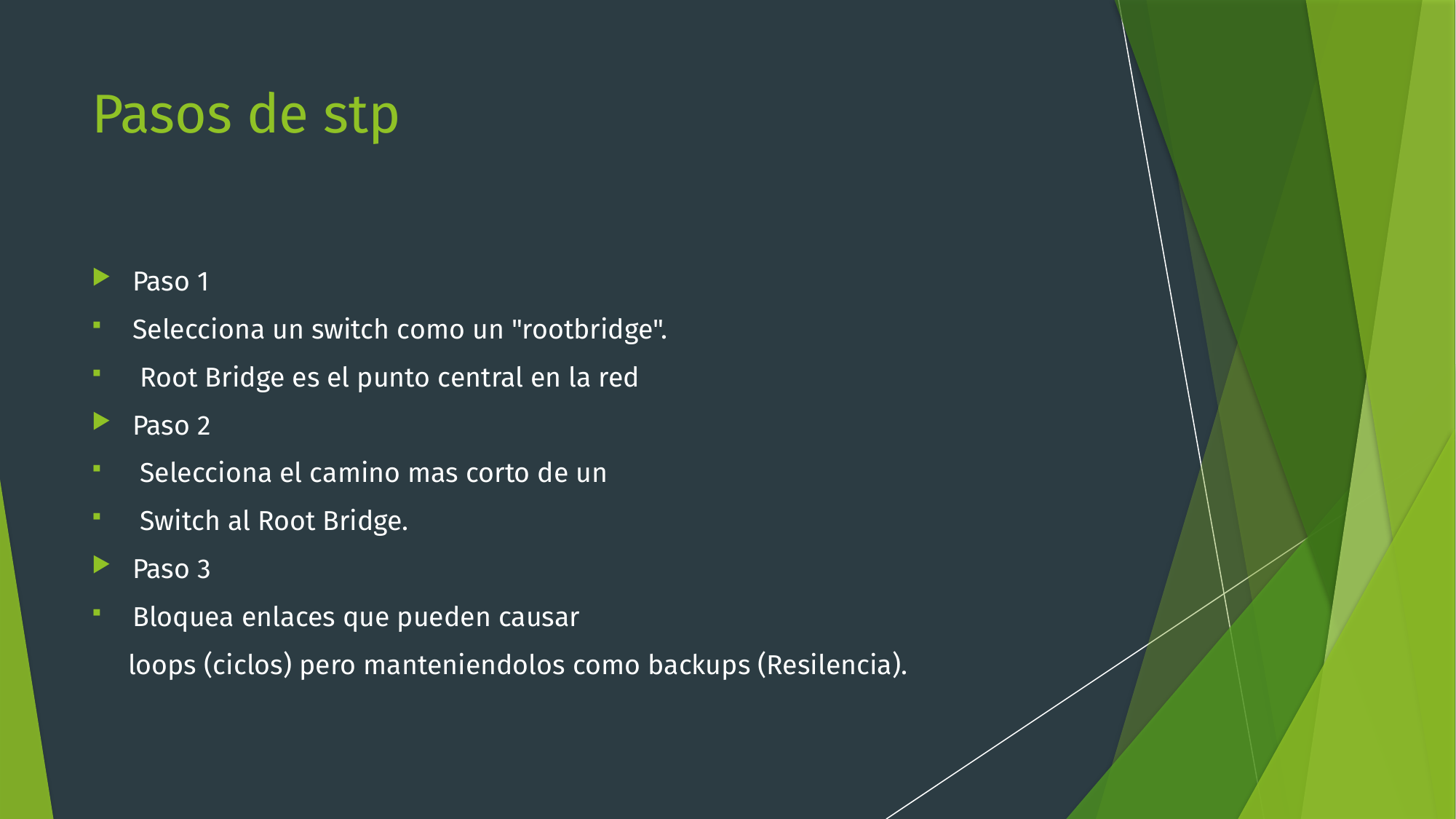

# Pasos de stp
Paso 1
Selecciona un switch como un "rootbridge".
 Root Bridge es el punto central en la red
Paso 2
 Selecciona el camino mas corto de un
 Switch al Root Bridge.
Paso 3
Bloquea enlaces que pueden causar
     loops (ciclos) pero manteniendolos como backups (Resilencia).